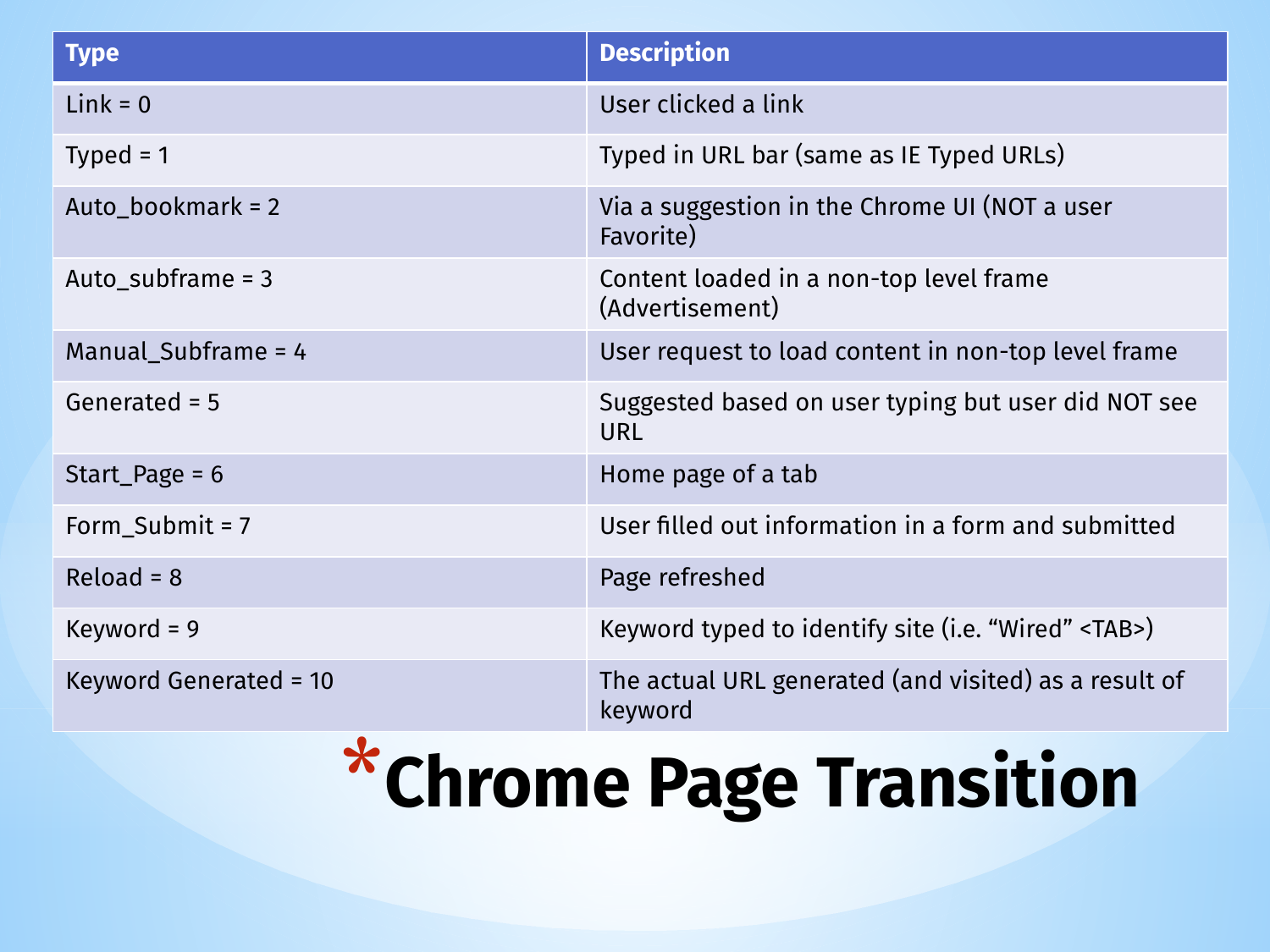

| Type | Description |
| --- | --- |
| Link = 0 | User clicked a link |
| Typed = 1 | Typed in URL bar (same as IE Typed URLs) |
| Auto\_bookmark = 2 | Via a suggestion in the Chrome UI (NOT a user Favorite) |
| Auto\_subframe = 3 | Content loaded in a non-top level frame (Advertisement) |
| Manual\_Subframe = 4 | User request to load content in non-top level frame |
| Generated = 5 | Suggested based on user typing but user did NOT see URL |
| Start\_Page = 6 | Home page of a tab |
| Form\_Submit = 7 | User filled out information in a form and submitted |
| Reload = 8 | Page refreshed |
| Keyword = 9 | Keyword typed to identify site (i.e. “Wired” <TAB>) |
| Keyword Generated = 10 | The actual URL generated (and visited) as a result of keyword |
# Chrome Page Transition